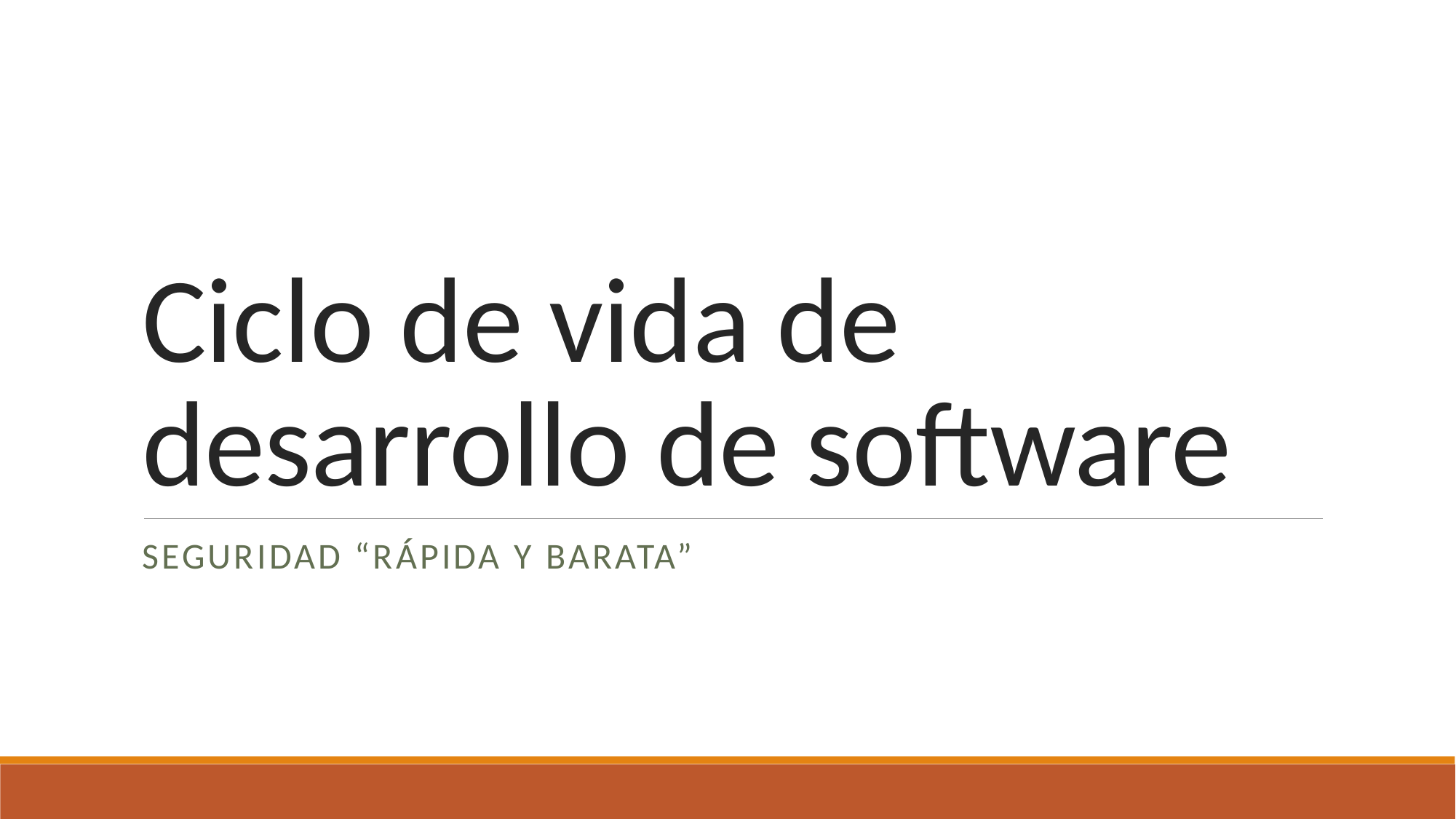

# Ciclo de vida de desarrollo de software
Seguridad “rápida y barata”